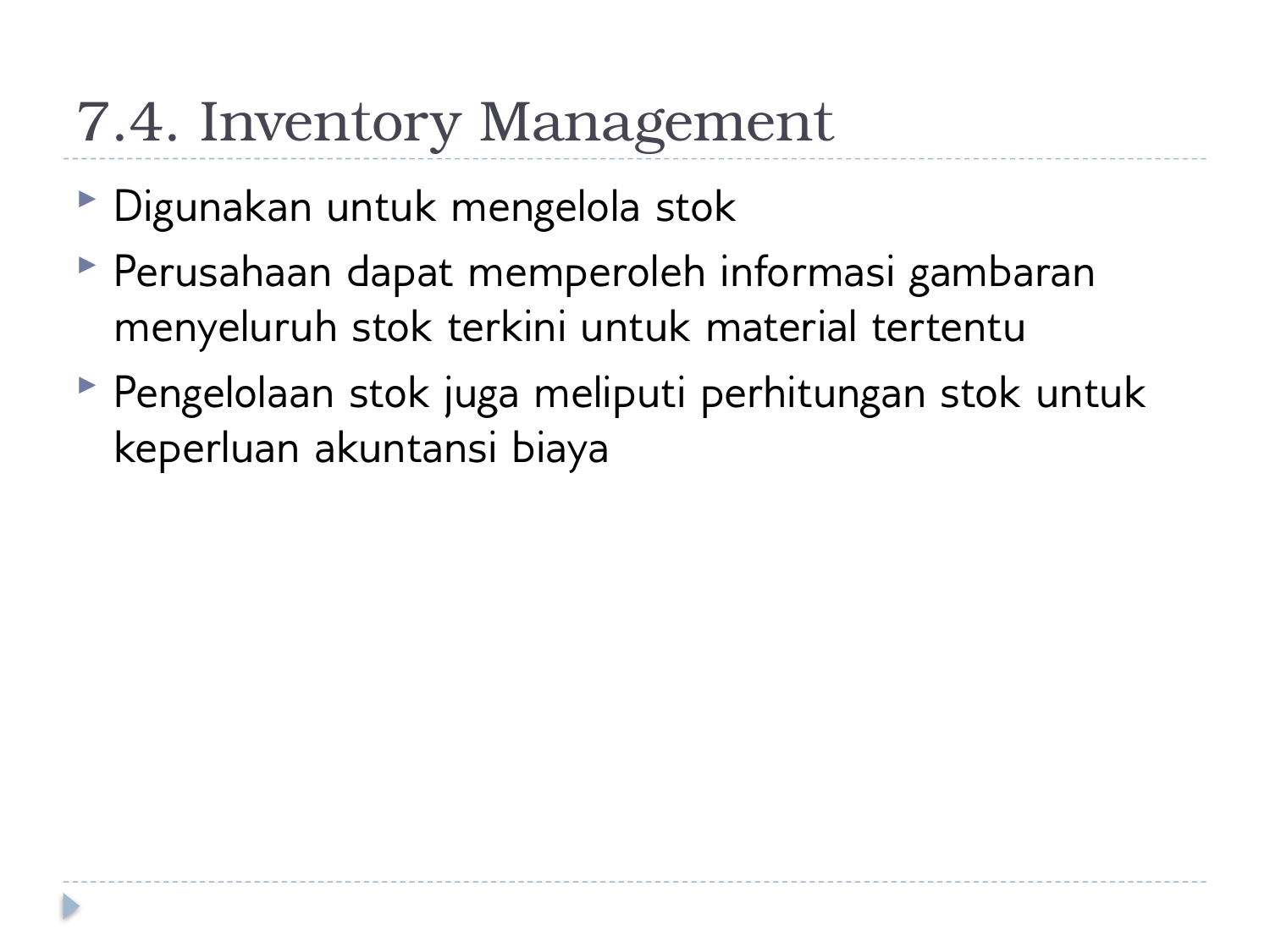

# 7.4. Inventory Management
Digunakan untuk mengelola stok
Perusahaan dapat memperoleh informasi gambaran menyeluruh stok terkini untuk material tertentu
Pengelolaan stok juga meliputi perhitungan stok untuk keperluan akuntansi biaya